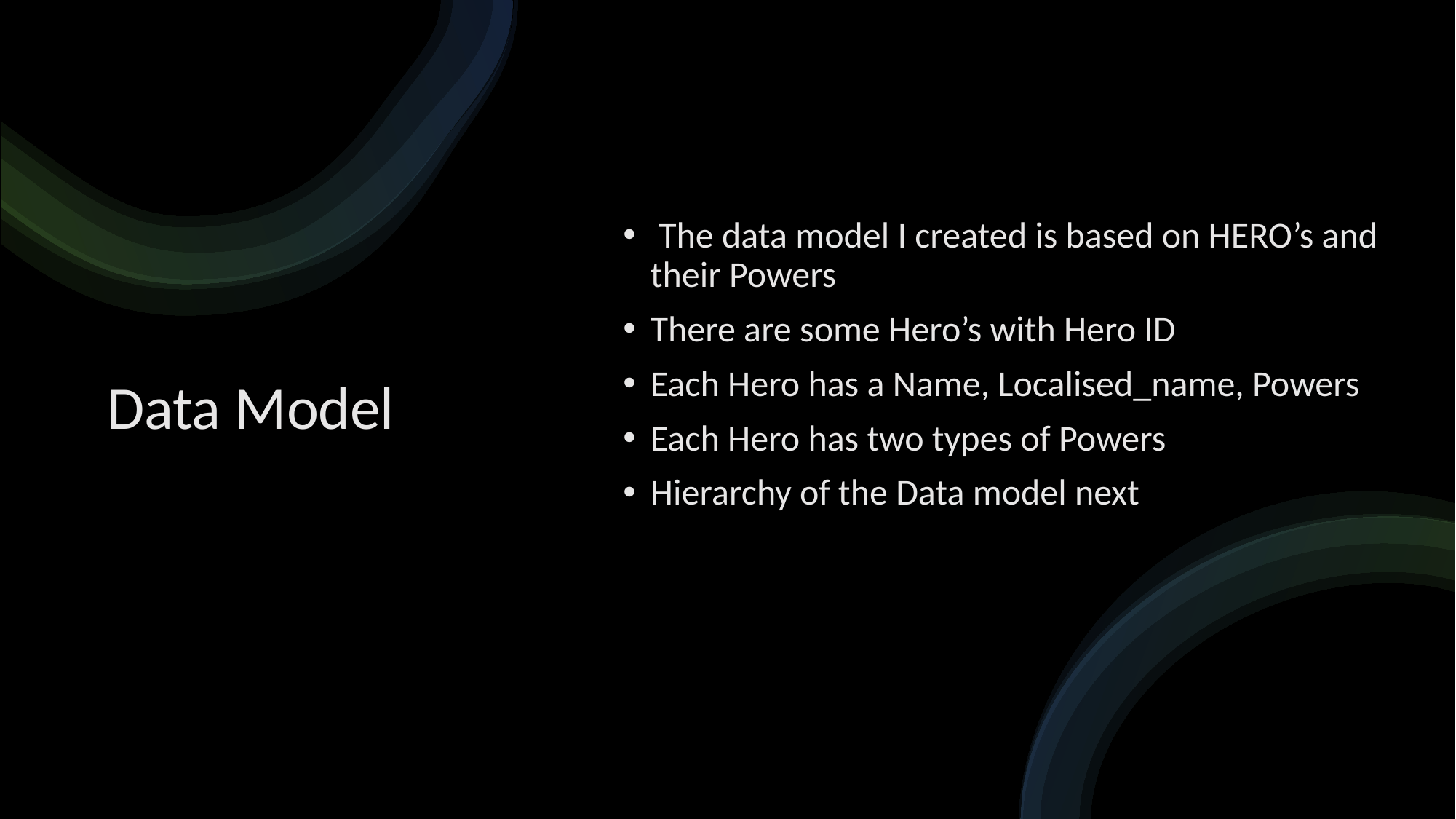

The data model I created is based on HERO’s and their Powers
There are some Hero’s with Hero ID
Each Hero has a Name, Localised_name, Powers
Each Hero has two types of Powers
Hierarchy of the Data model next

# Data Model